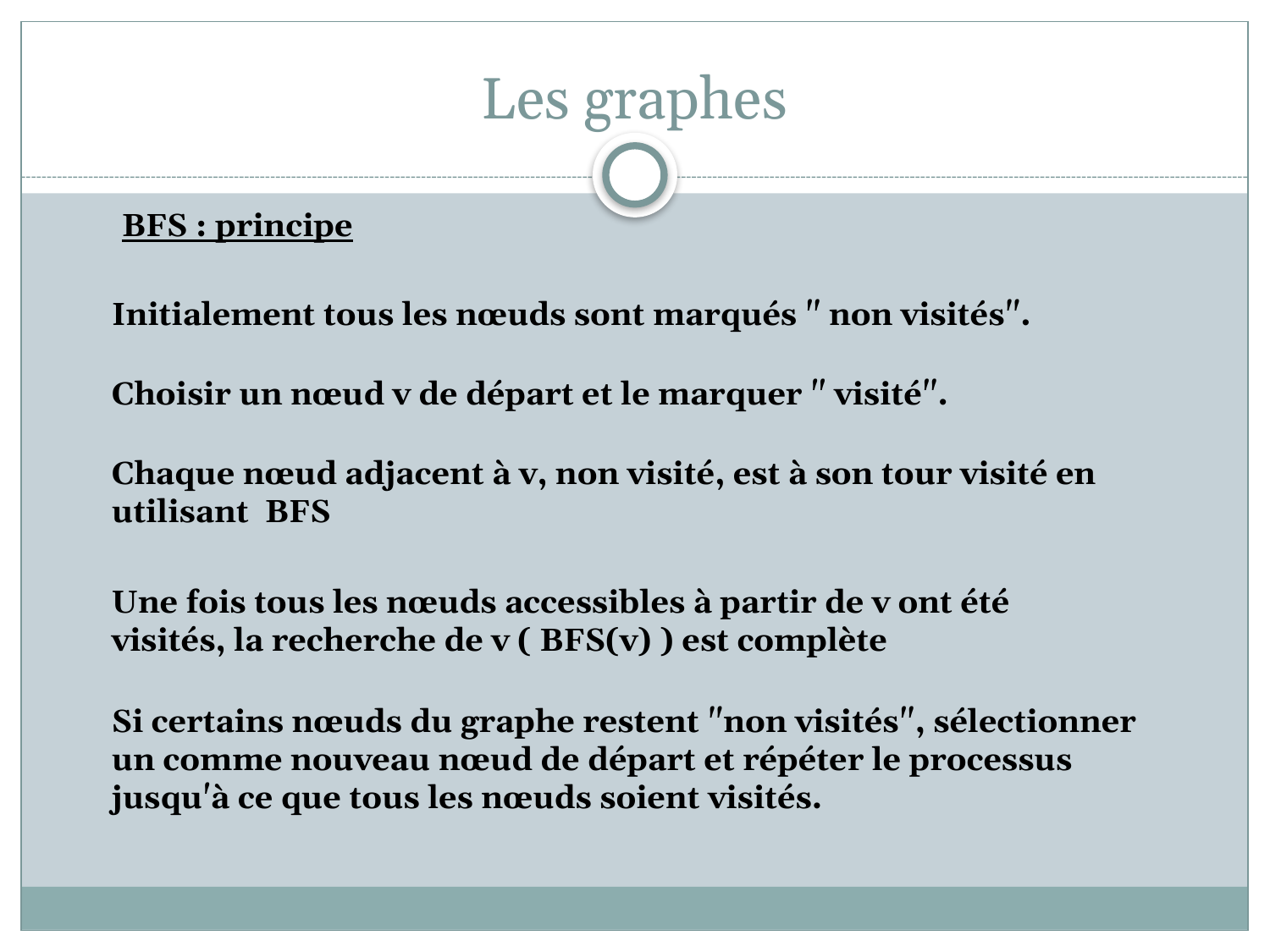

# Les graphes
BFS : principe
Initialement tous les nœuds sont marqués " non visités".
Choisir un nœud v de départ et le marquer " visité".
Chaque nœud adjacent à v, non visité, est à son tour visité en utilisant  BFS
Une fois tous les nœuds accessibles à partir de v ont été visités, la recherche de v ( BFS(v) ) est complète
Si certains nœuds du graphe restent "non visités", sélectionner un comme nouveau nœud de départ et répéter le processus jusqu'à ce que tous les nœuds soient visités.